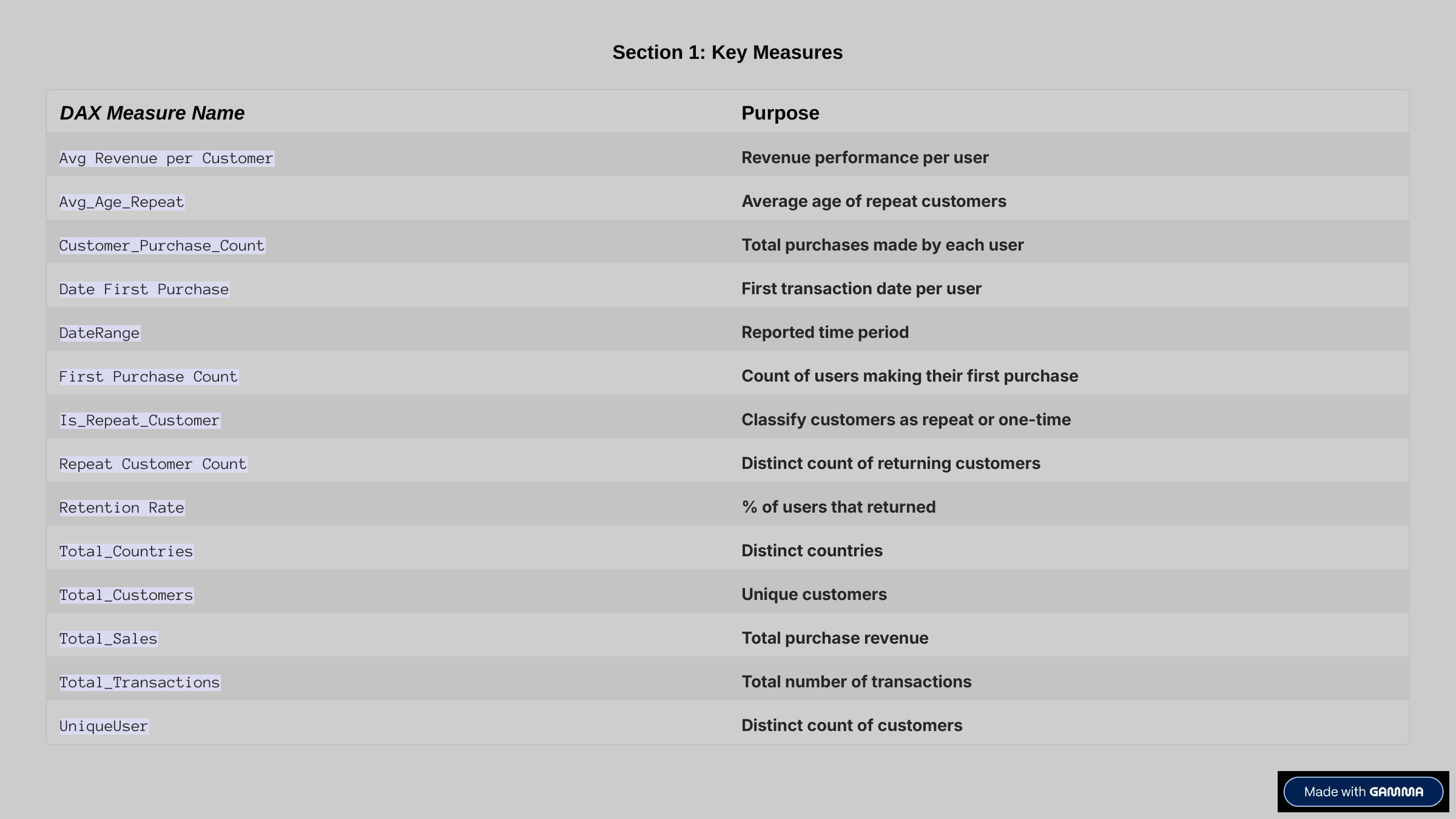

Section 1: Key Measures

DAX Measure Name
Purpose

Avg Revenue per Customer
Revenue performance per user

Avg_Age_Repeat
Average age of repeat customers

Customer_Purchase_Count
Total purchases made by each user

Date First Purchase
First transaction date per user

DateRange
Reported time period

First Purchase Count
Count of users making their first purchase

Is_Repeat_Customer
Classify customers as repeat or one-time

Repeat Customer Count
Distinct count of returning customers

Retention Rate
% of users that returned

Total_Countries
Distinct countries

Total_Customers
Unique customers

Total_Sales
Total purchase revenue

Total_Transactions
Total number of transactions

UniqueUser
Distinct count of customers